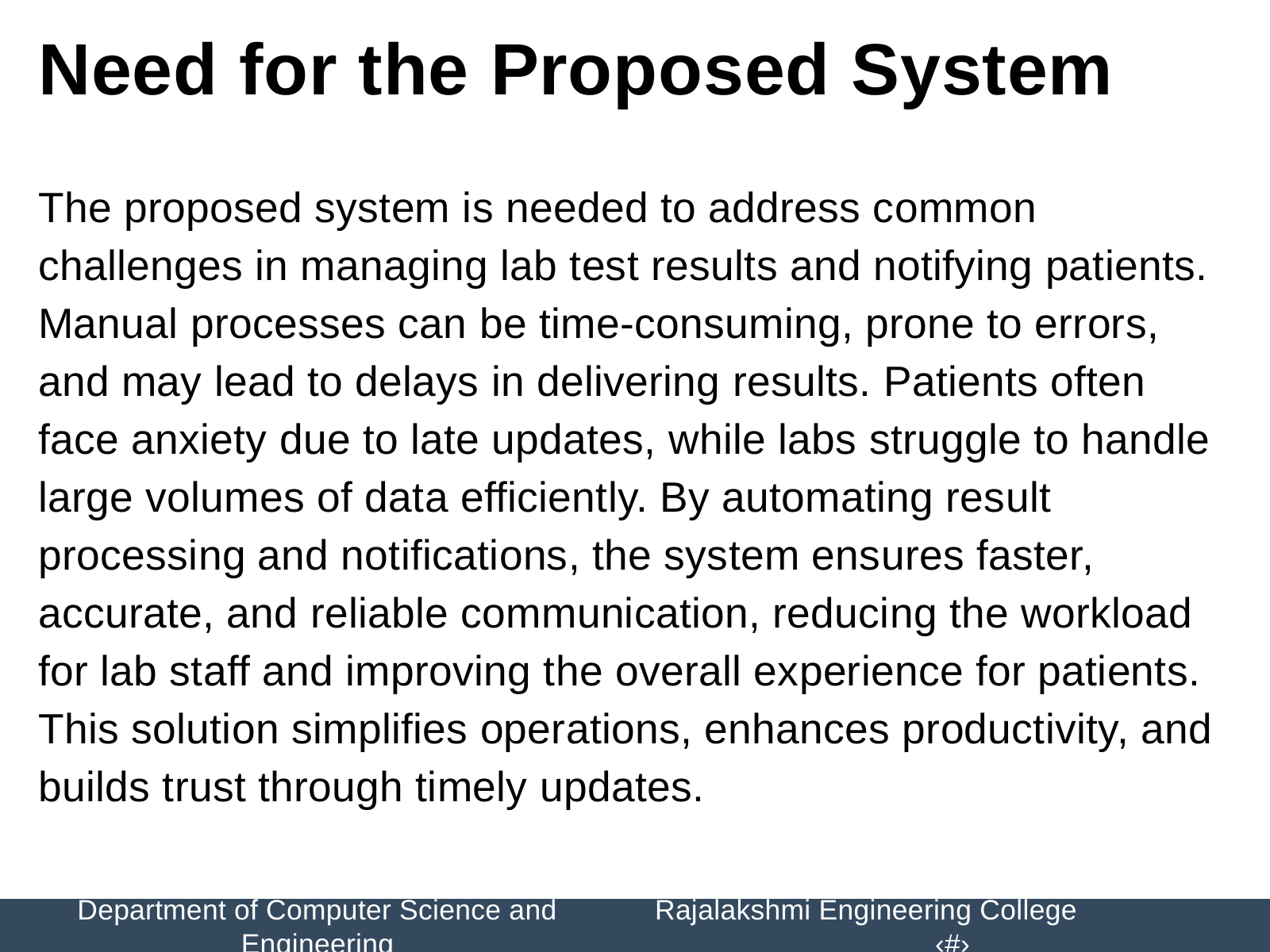

Need for the Proposed System

The proposed system is needed to address common challenges in managing lab test results and notifying patients. Manual processes can be time-consuming, prone to errors, and may lead to delays in delivering results. Patients often face anxiety due to late updates, while labs struggle to handle large volumes of data efficiently. By automating result processing and notifications, the system ensures faster, accurate, and reliable communication, reducing the workload for lab staff and improving the overall experience for patients. This solution simplifies operations, enhances productivity, and builds trust through timely updates.

Department of Computer Science and Engineering

Rajalakshmi Engineering College 		‹#›